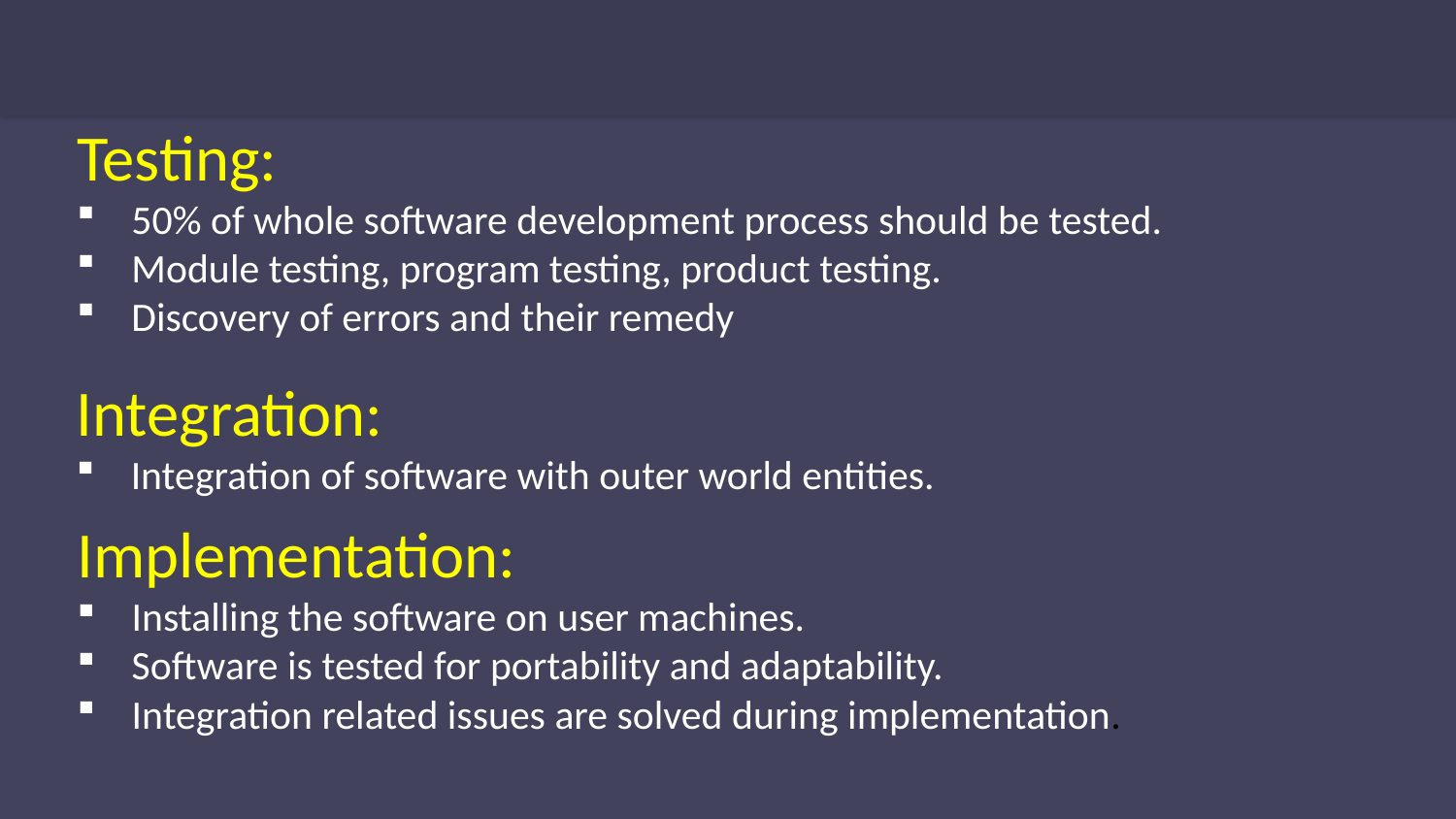

Testing:
50% of whole software development process should be tested.
Module testing, program testing, product testing.
Discovery of errors and their remedy
Integration:
Integration of software with outer world entities.
Implementation:
Installing the software on user machines.
Software is tested for portability and adaptability.
Integration related issues are solved during implementation.